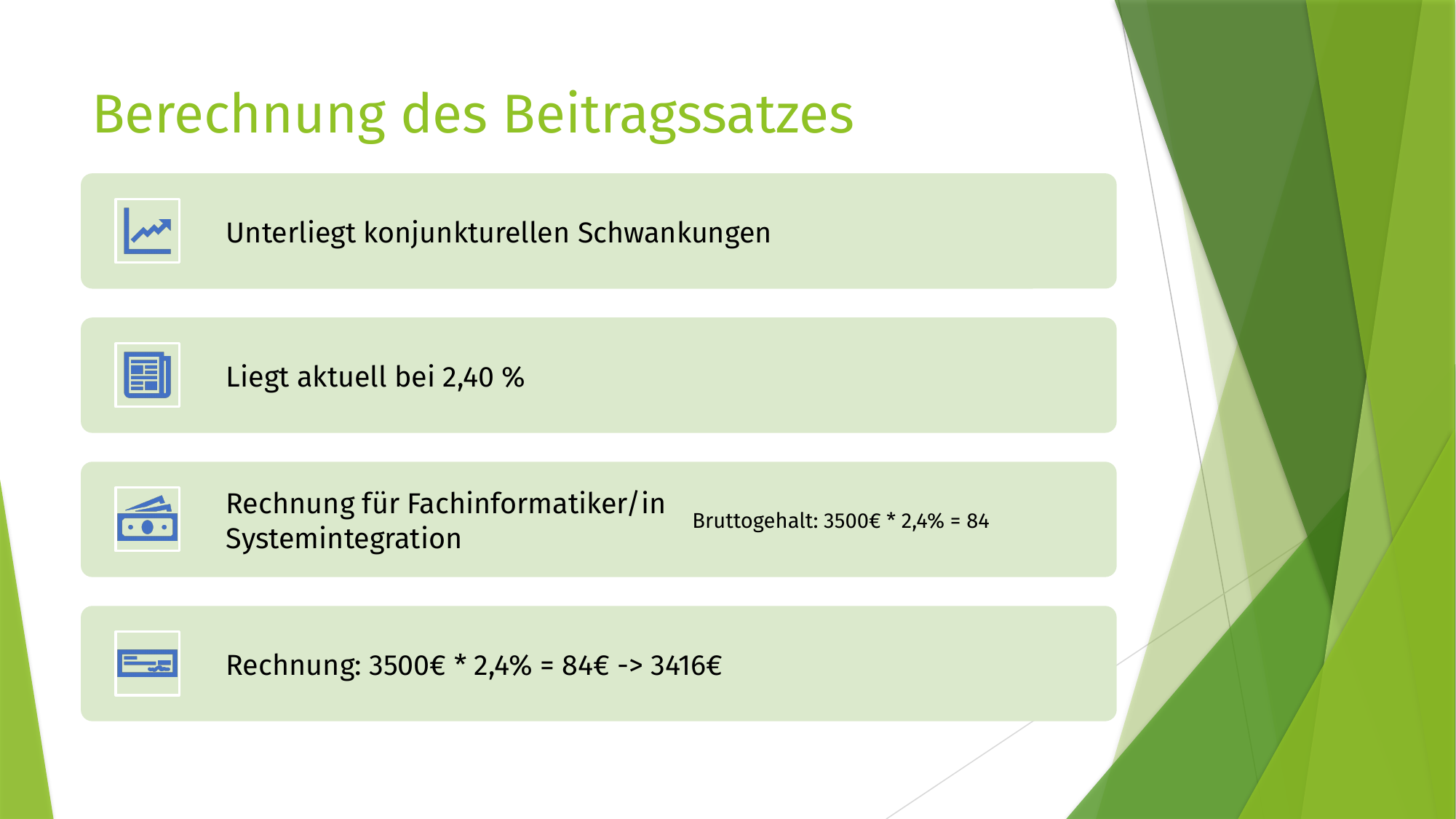

# Berechnung des Beitragssatzes
Unterliegt konjunkturellen Schwankungen
Liegt aktuell bei 2,40 %
Rechnung für Fachinformatiker/in Systemintegration
Bruttogehalt: 3500€ * 2,4% = 84
Rechnung: 3500€ * 2,4% = 84€ -> 3416€